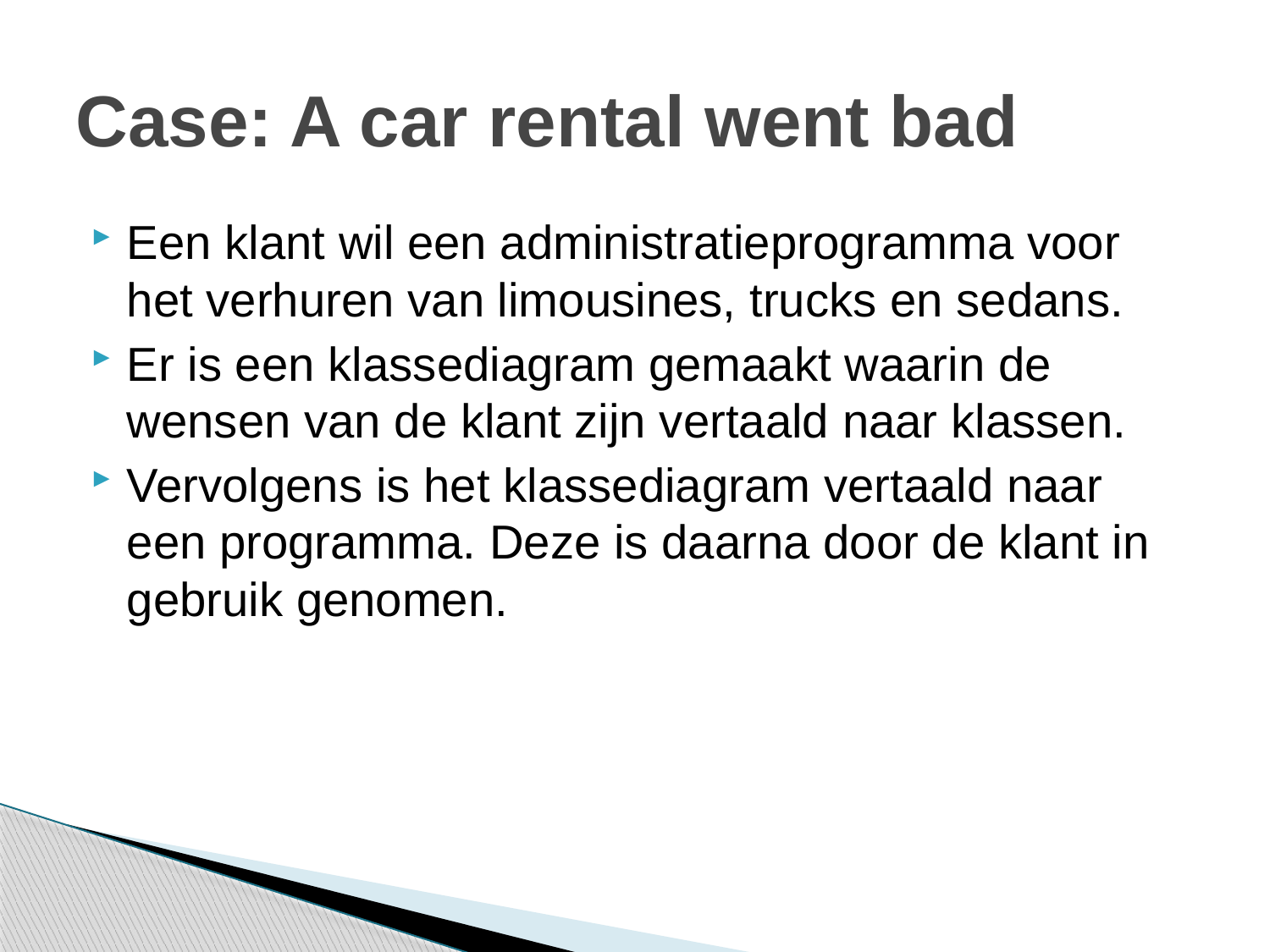

# Case: A car rental went bad
Een klant wil een administratieprogramma voor het verhuren van limousines, trucks en sedans.
Er is een klassediagram gemaakt waarin de wensen van de klant zijn vertaald naar klassen.
Vervolgens is het klassediagram vertaald naar een programma. Deze is daarna door de klant in gebruik genomen.